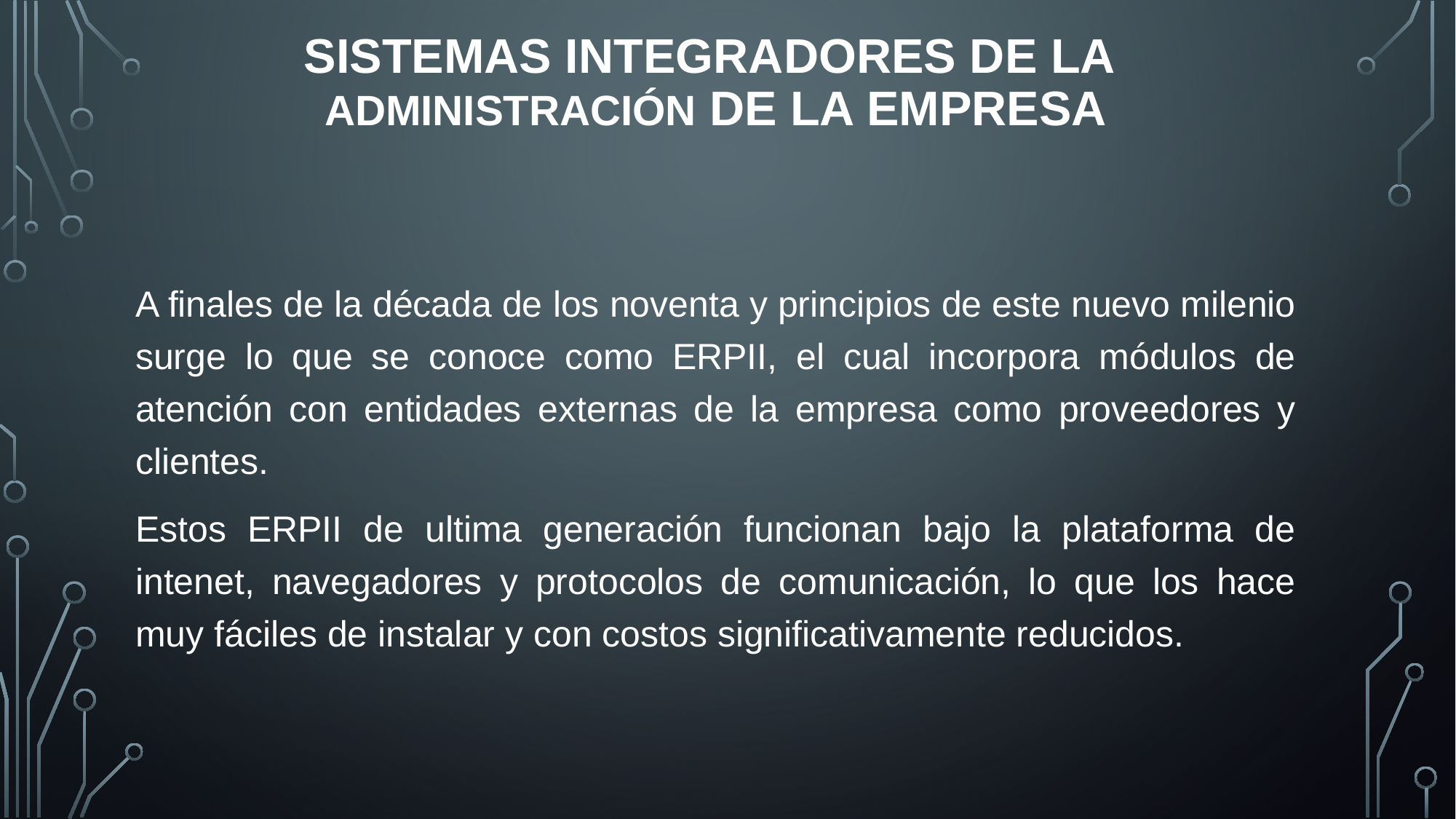

# Sistemas integradores de la administración de la empresa
A finales de la década de los noventa y principios de este nuevo milenio surge lo que se conoce como ERPII, el cual incorpora módulos de atención con entidades externas de la empresa como proveedores y clientes.
Estos ERPII de ultima generación funcionan bajo la plataforma de intenet, navegadores y protocolos de comunicación, lo que los hace muy fáciles de instalar y con costos significativamente reducidos.